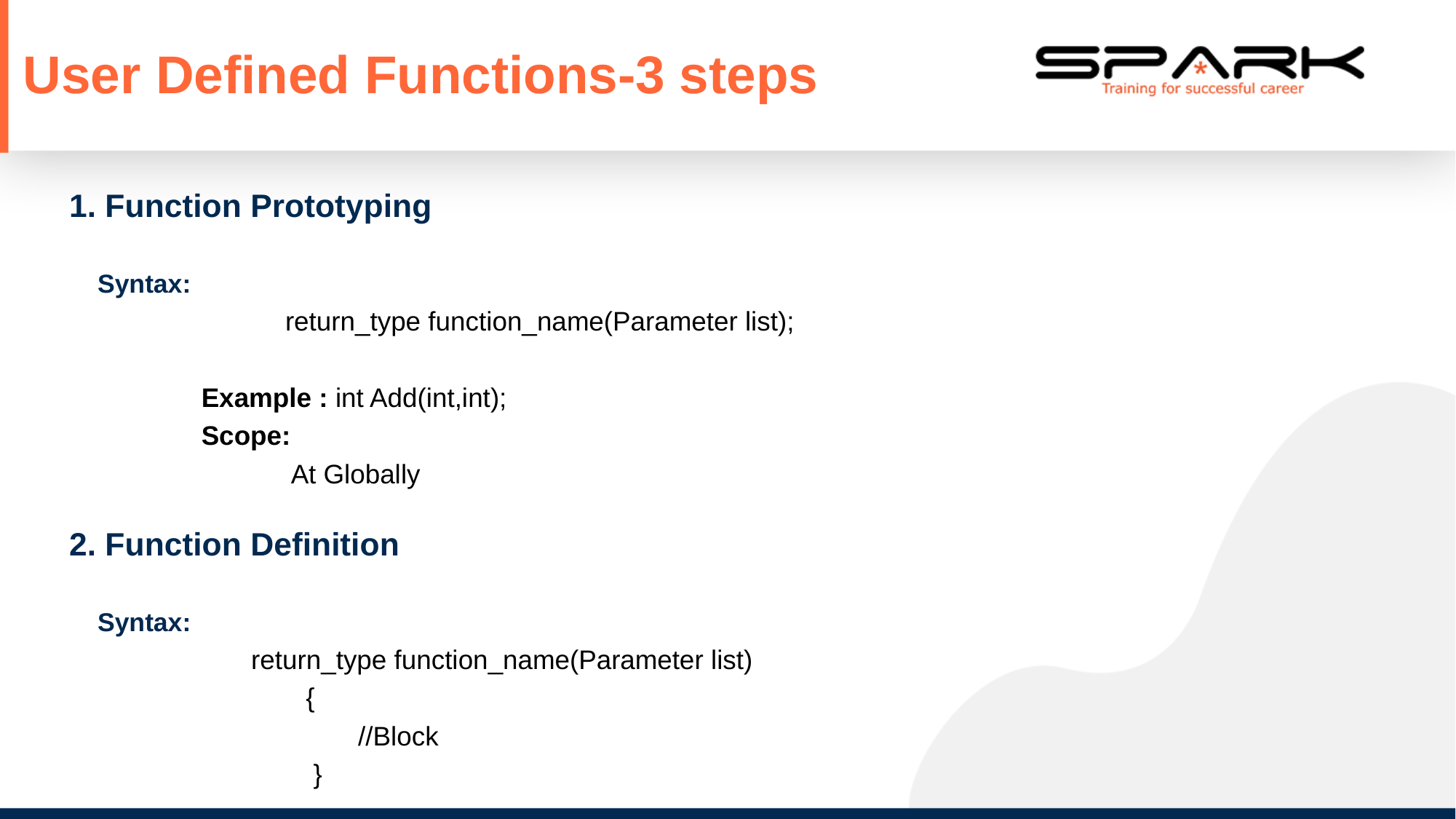

User Defined Functions-3 steps
1. Function Prototyping

    Syntax:
                    return_type function_name(Parameter list);

       Example : int Add(int,int);
       Scope:
                   At Globally

2. Function Definition

    Syntax:
                    return_type function_name(Parameter list)
                     {
                            //Block
                      }